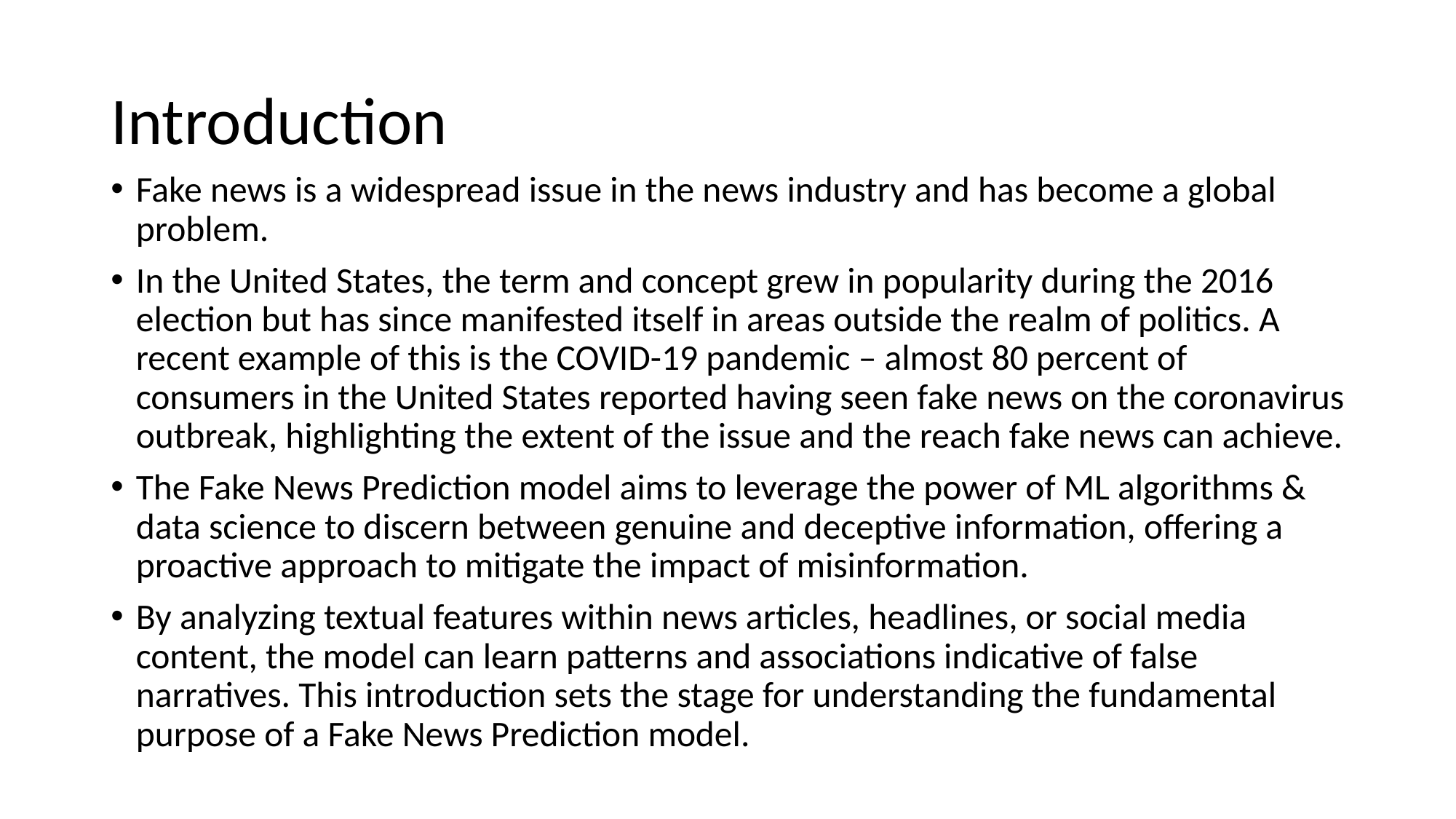

# Introduction
Fake news is a widespread issue in the news industry and has become a global problem.
In the United States, the term and concept grew in popularity during the 2016 election but has since manifested itself in areas outside the realm of politics. A recent example of this is the COVID-19 pandemic – almost 80 percent of consumers in the United States reported having seen fake news on the coronavirus outbreak, highlighting the extent of the issue and the reach fake news can achieve.
The Fake News Prediction model aims to leverage the power of ML algorithms & data science to discern between genuine and deceptive information, offering a proactive approach to mitigate the impact of misinformation.
By analyzing textual features within news articles, headlines, or social media content, the model can learn patterns and associations indicative of false narratives. This introduction sets the stage for understanding the fundamental purpose of a Fake News Prediction model.